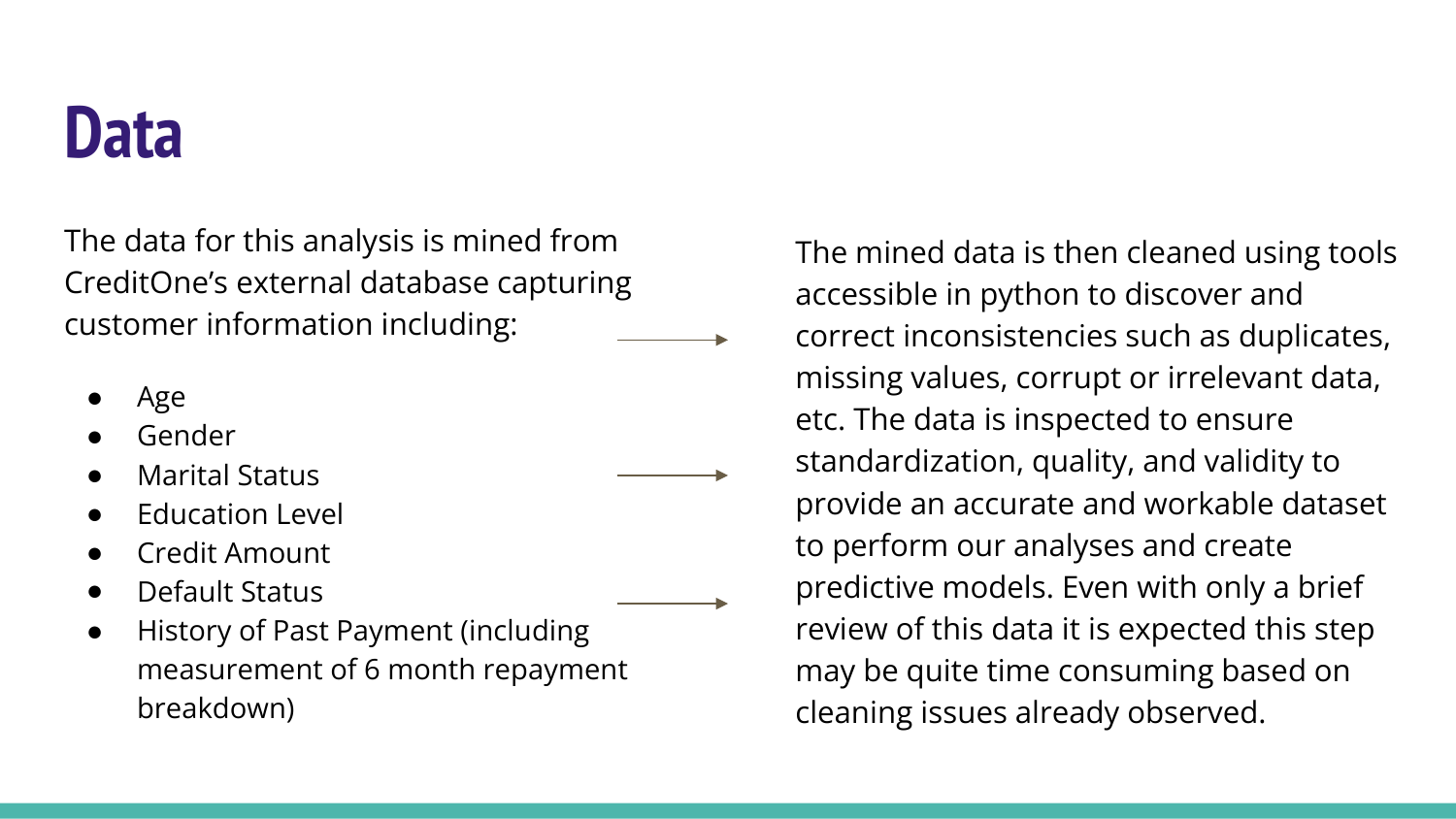

# Data
The data for this analysis is mined from CreditOne’s external database capturing customer information including:
Age
Gender
Marital Status
Education Level
Credit Amount
Default Status
History of Past Payment (including measurement of 6 month repayment breakdown)

The mined data is then cleaned using tools accessible in python to discover and correct inconsistencies such as duplicates, missing values, corrupt or irrelevant data, etc. The data is inspected to ensure standardization, quality, and validity to provide an accurate and workable dataset to perform our analyses and create predictive models. Even with only a brief review of this data it is expected this step may be quite time consuming based on cleaning issues already observed.